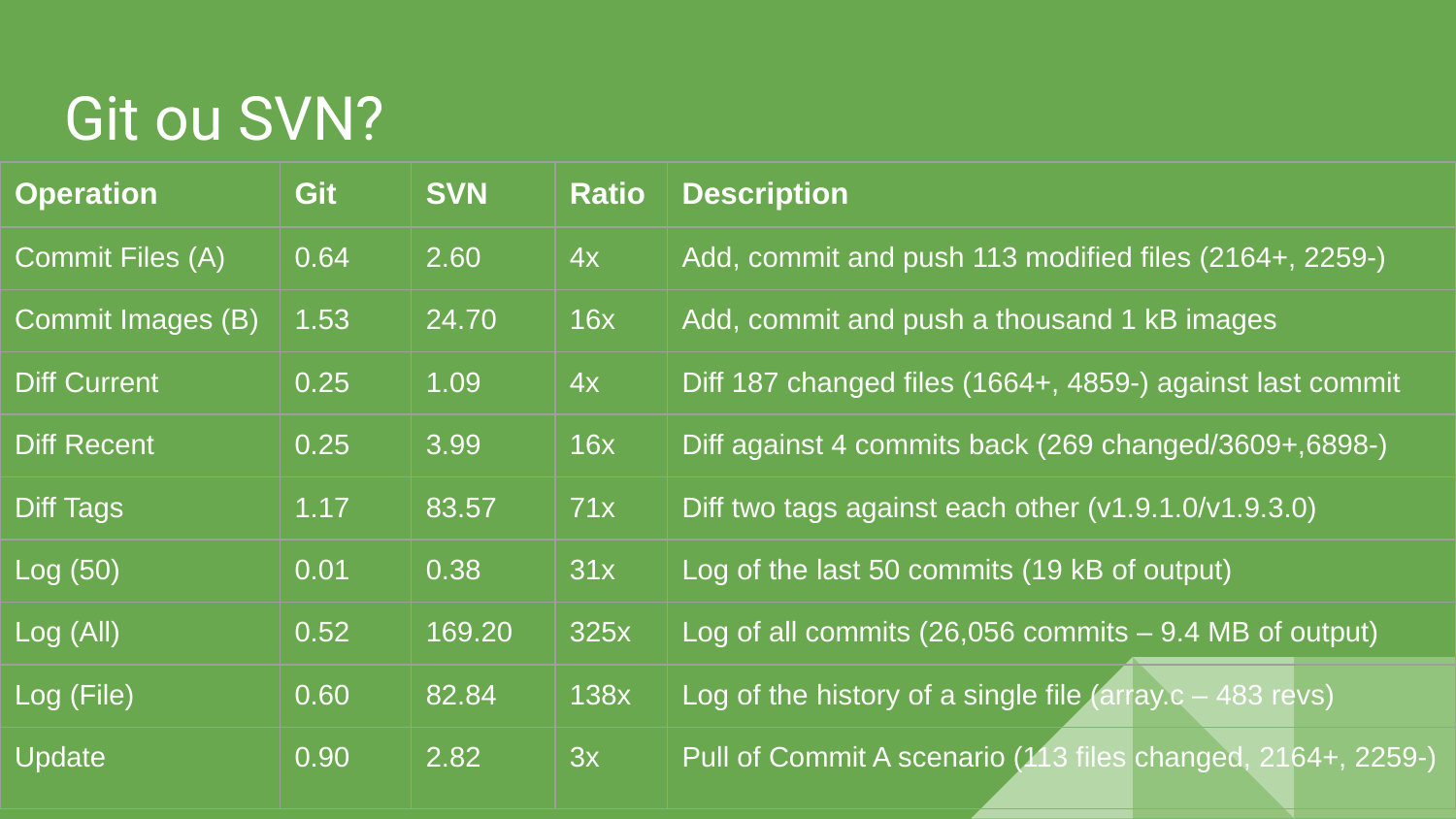

# Git ou SVN?
| Operation | Git | SVN | Ratio | Description |
| --- | --- | --- | --- | --- |
| Commit Files (A) | 0.64 | 2.60 | 4x | Add, commit and push 113 modified files (2164+, 2259-) |
| Commit Images (B) | 1.53 | 24.70 | 16x | Add, commit and push a thousand 1 kB images |
| Diff Current | 0.25 | 1.09 | 4x | Diff 187 changed files (1664+, 4859-) against last commit |
| Diff Recent | 0.25 | 3.99 | 16x | Diff against 4 commits back (269 changed/3609+,6898-) |
| Diff Tags | 1.17 | 83.57 | 71x | Diff two tags against each other (v1.9.1.0/v1.9.3.0) |
| Log (50) | 0.01 | 0.38 | 31x | Log of the last 50 commits (19 kB of output) |
| Log (All) | 0.52 | 169.20 | 325x | Log of all commits (26,056 commits – 9.4 MB of output) |
| Log (File) | 0.60 | 82.84 | 138x | Log of the history of a single file (array.c – 483 revs) |
| Update | 0.90 | 2.82 | 3x | Pull of Commit A scenario (113 files changed, 2164+, 2259-) |